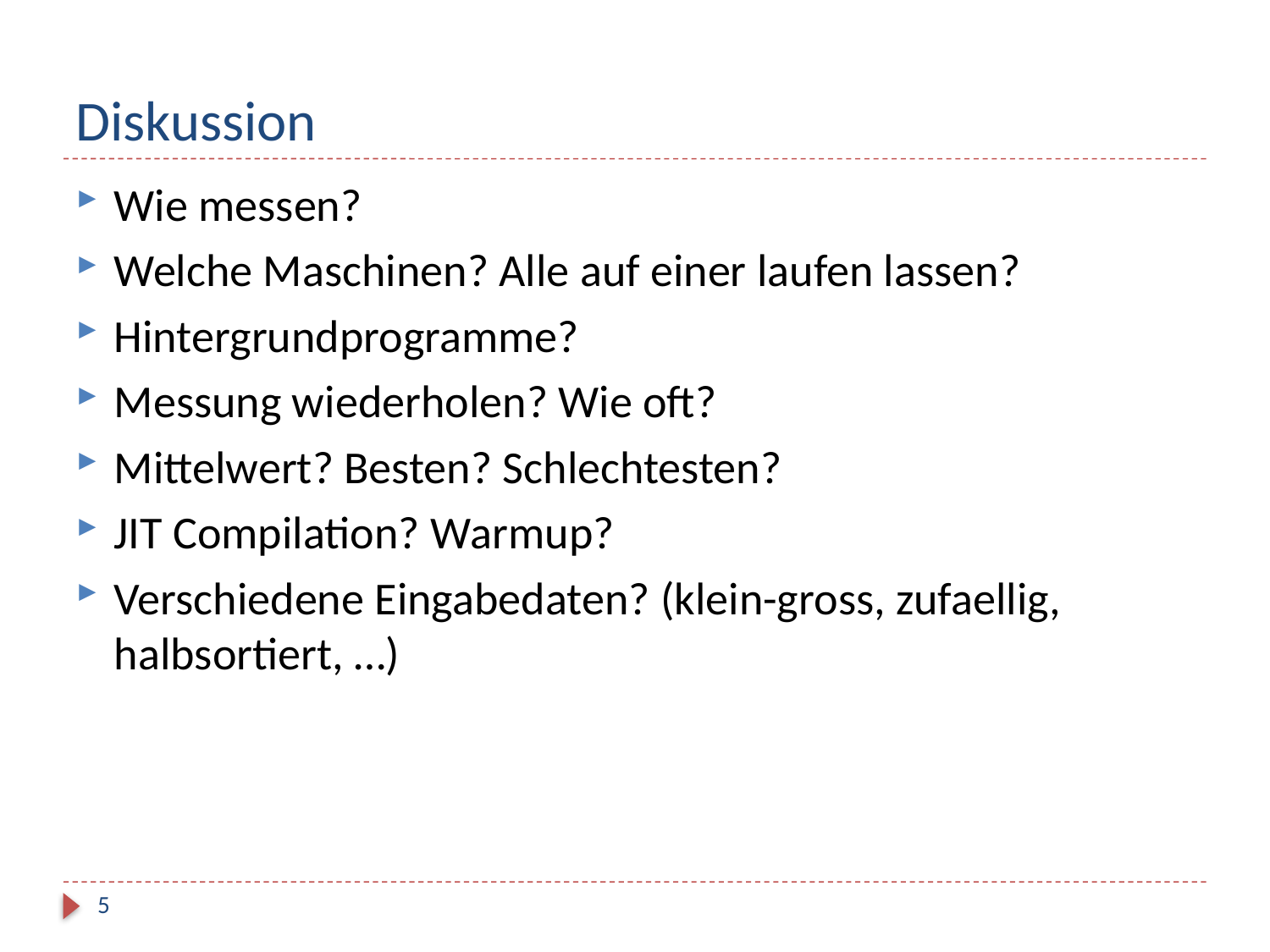

# Diskussion
Wie messen?
Welche Maschinen? Alle auf einer laufen lassen?
Hintergrundprogramme?
Messung wiederholen? Wie oft?
Mittelwert? Besten? Schlechtesten?
JIT Compilation? Warmup?
Verschiedene Eingabedaten? (klein-gross, zufaellig, halbsortiert, …)
5